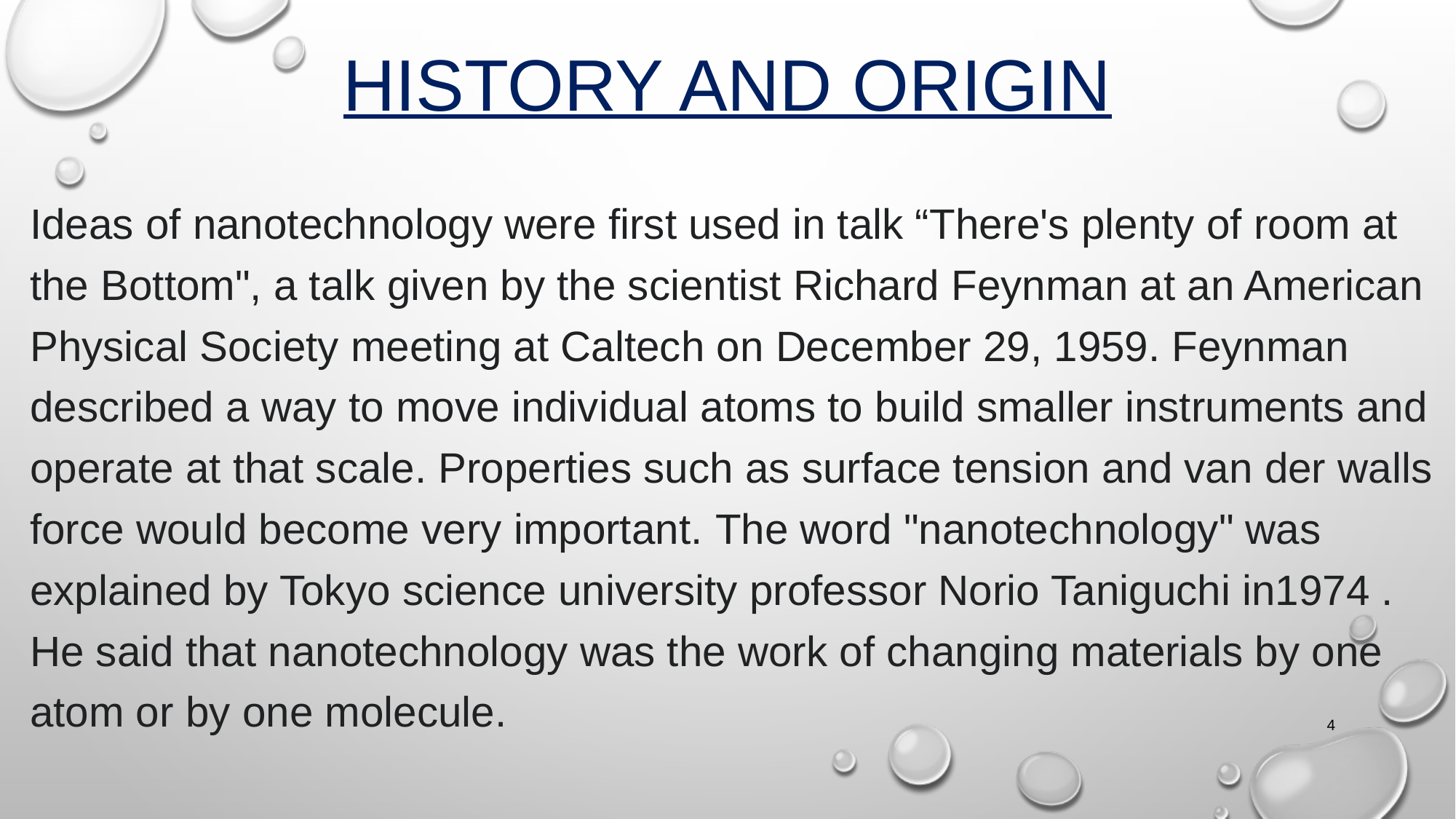

Ideas of nanotechnology were first used in talk “There's plenty of room at the Bottom", a talk given by the scientist Richard Feynman at an American Physical Society meeting at Caltech on December 29, 1959. Feynman described a way to move individual atoms to build smaller instruments and operate at that scale. Properties such as surface tension and van der walls force would become very important. The word "nanotechnology" was explained by Tokyo science university professor Norio Taniguchi in1974 . He said that nanotechnology was the work of changing materials by one atom or by one molecule.
# History and origin
4